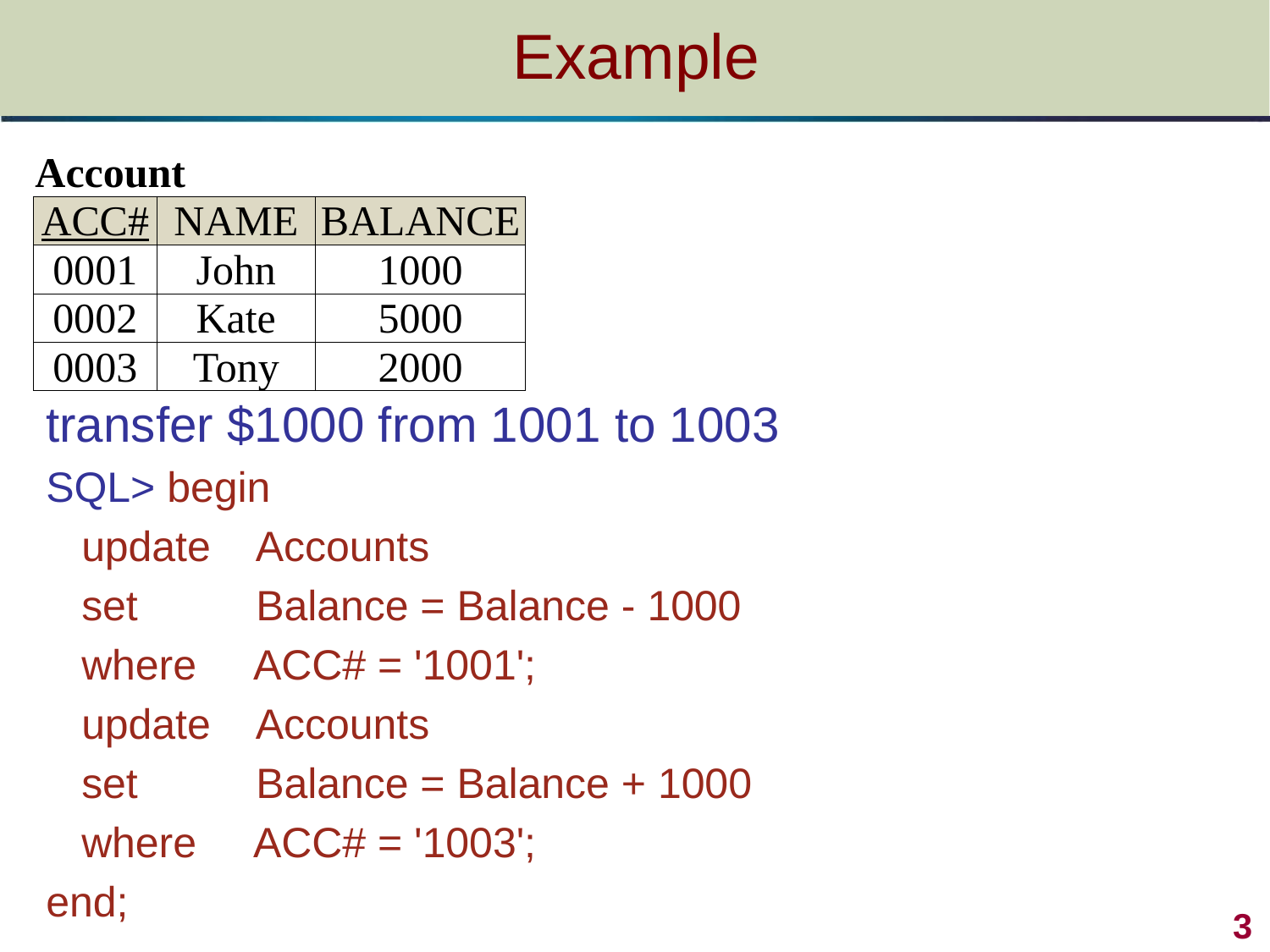

# Example
| Account |  |  |
| --- | --- | --- |
| ACC# | NAME | BALANCE |
| 0001 | John | 1000 |
| 0002 | Kate | 5000 |
| 0003 | Tony | 2000 |
transfer $1000 from 1001 to 1003
SQL> begin
   update    Accounts
   set          Balance = Balance - 1000
   where     ACC# = '1001';
   update    Accounts
   set          Balance = Balance + 1000
   where     ACC# = '1003';
end;

3